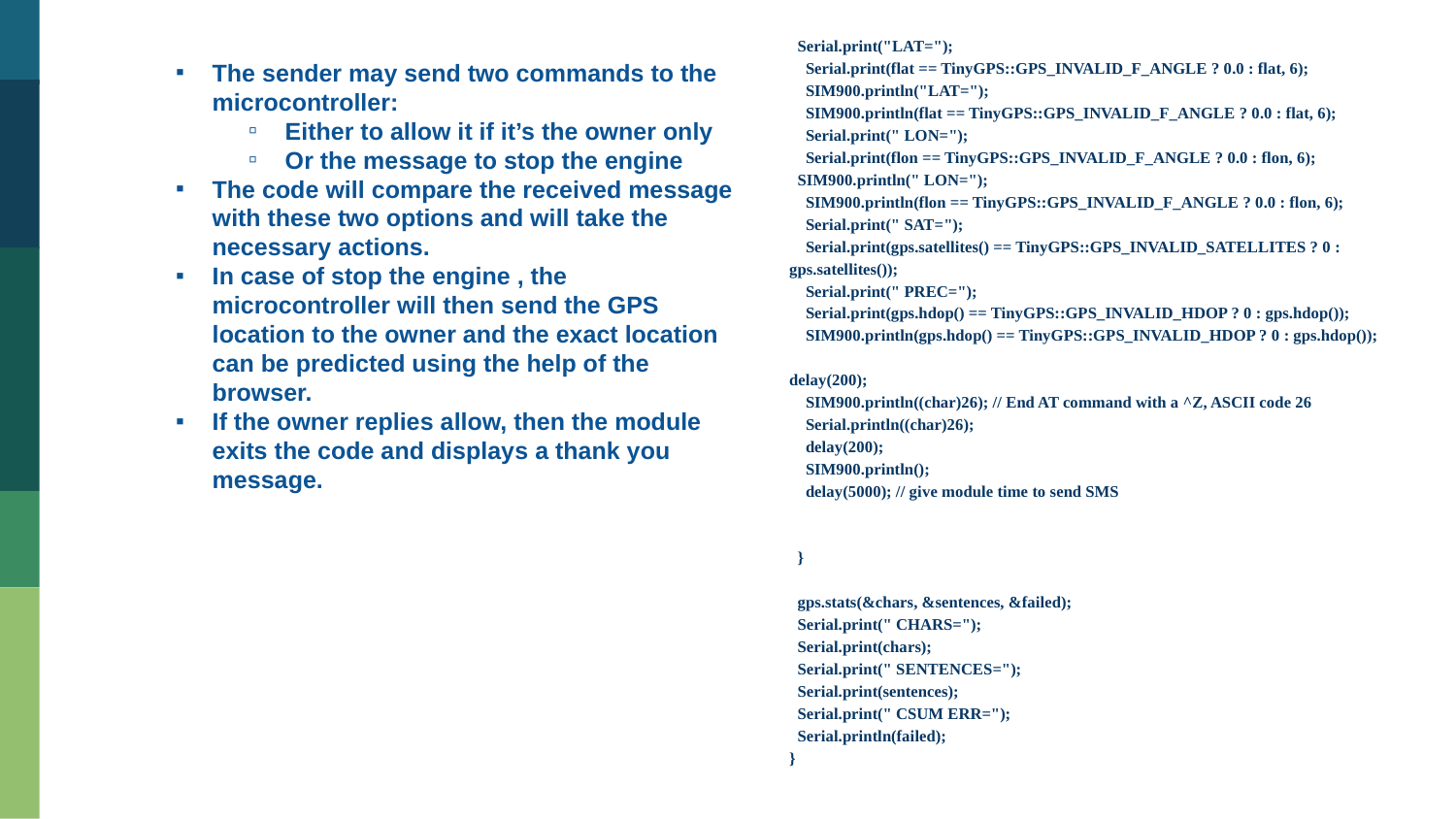

Serial.print("LAT=");
    Serial.print(flat == TinyGPS::GPS_INVALID_F_ANGLE ? 0.0 : flat, 6);
    SIM900.println("LAT=");
    SIM900.println(flat == TinyGPS::GPS_INVALID_F_ANGLE ? 0.0 : flat, 6);
    Serial.print(" LON=");
    Serial.print(flon == TinyGPS::GPS_INVALID_F_ANGLE ? 0.0 : flon, 6);
  SIM900.println(" LON=");
    SIM900.println(flon == TinyGPS::GPS_INVALID_F_ANGLE ? 0.0 : flon, 6);
    Serial.print(" SAT=");
    Serial.print(gps.satellites() == TinyGPS::GPS_INVALID_SATELLITES ? 0 : gps.satellites());
    Serial.print(" PREC=");
    Serial.print(gps.hdop() == TinyGPS::GPS_INVALID_HDOP ? 0 : gps.hdop());
    SIM900.println(gps.hdop() == TinyGPS::GPS_INVALID_HDOP ? 0 : gps.hdop());

delay(200);
    SIM900.println((char)26); // End AT command with a ^Z, ASCII code 26
    Serial.println((char)26);
    delay(200);
    SIM900.println();
    delay(5000); // give module time to send SMS

  }

  gps.stats(&chars, &sentences, &failed);
  Serial.print(" CHARS=");
  Serial.print(chars);
  Serial.print(" SENTENCES=");
  Serial.print(sentences);
  Serial.print(" CSUM ERR=");
  Serial.println(failed);
}
The sender may send two commands to the microcontroller:
Either to allow it if it’s the owner only
Or the message to stop the engine
The code will compare the received message with these two options and will take the necessary actions.
In case of stop the engine , the microcontroller will then send the GPS location to the owner and the exact location can be predicted using the help of the browser.
If the owner replies allow, then the module exits the code and displays a thank you message.